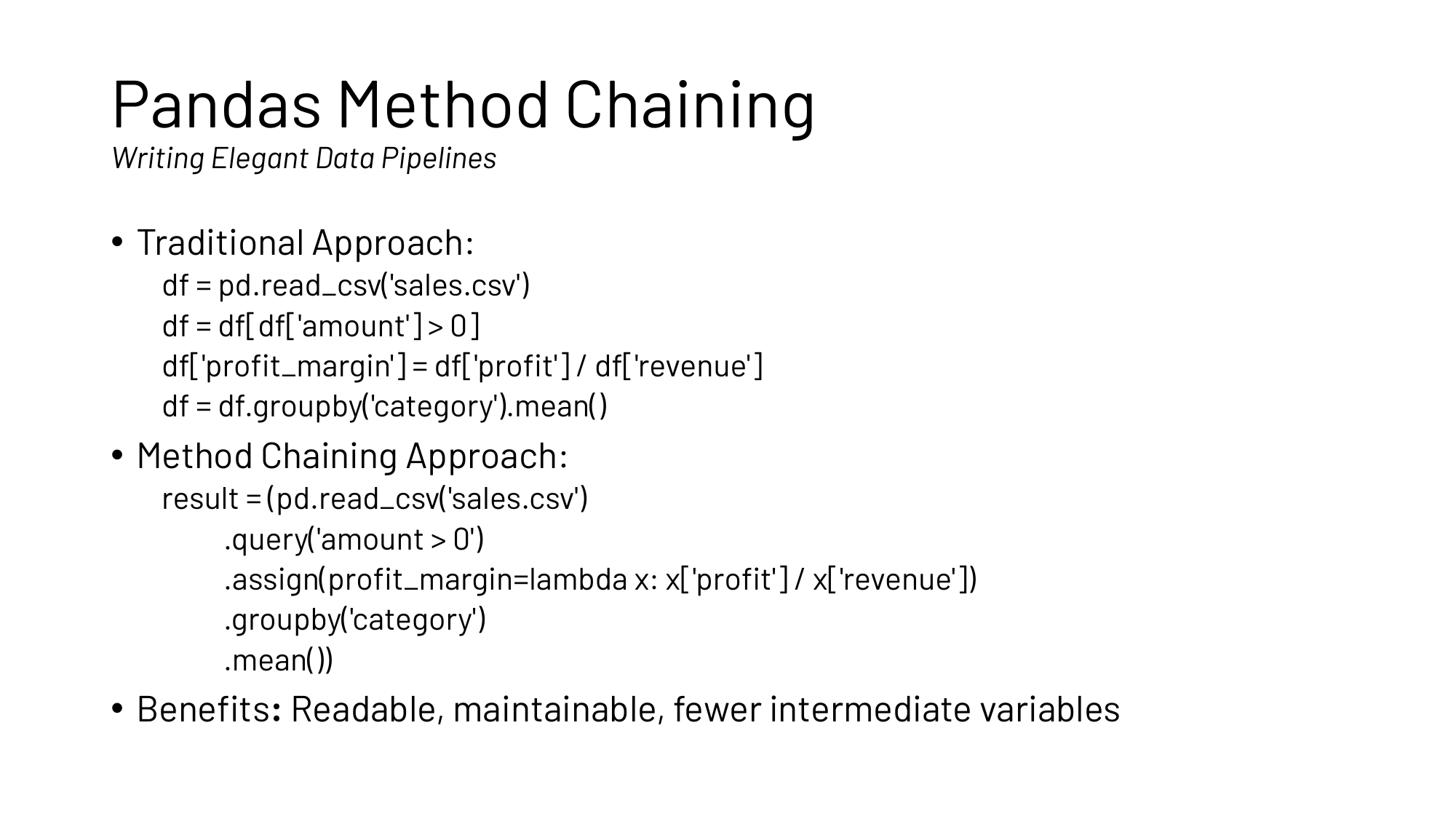

# Pandas Method Chaining Writing Elegant Data Pipelines
Traditional Approach:
df = pd.read_csv('sales.csv')
df = df[df['amount'] > 0]
df['profit_margin'] = df['profit'] / df['revenue']
df = df.groupby('category').mean()
Method Chaining Approach:
result = (pd.read_csv('sales.csv')
          .query('amount > 0')
          .assign(profit_margin=lambda x: x['profit'] / x['revenue'])
          .groupby('category')
          .mean())
Benefits: Readable, maintainable, fewer intermediate variables